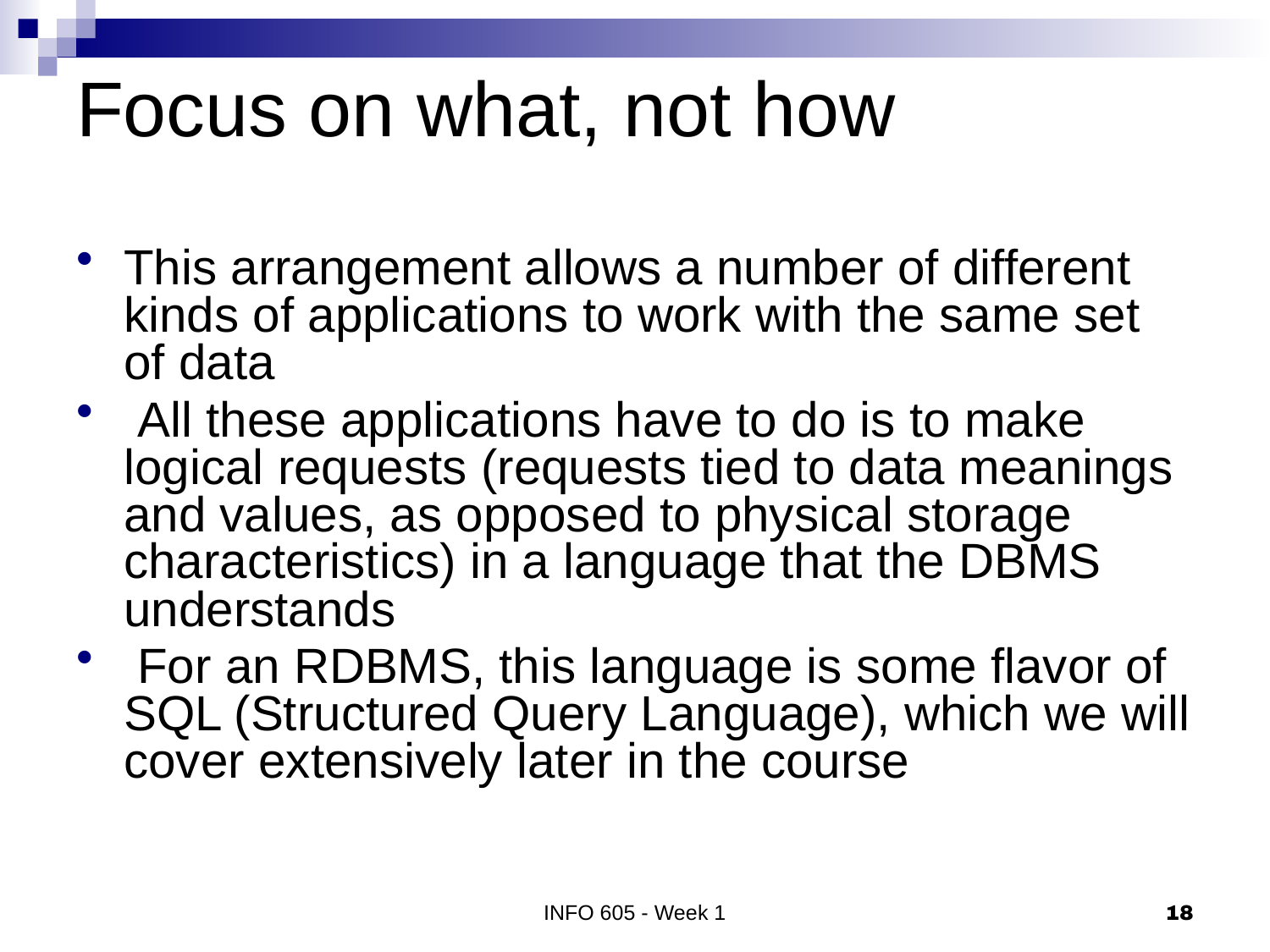

# Focus on what, not how

This arrangement allows a number of different kinds of applications to work with the same set of data
 All these applications have to do is to make logical requests (requests tied to data meanings and values, as opposed to physical storage characteristics) in a language that the DBMS understands
 For an RDBMS, this language is some flavor of SQL (Structured Query Language), which we will cover extensively later in the course
INFO 605 - Week 1
18